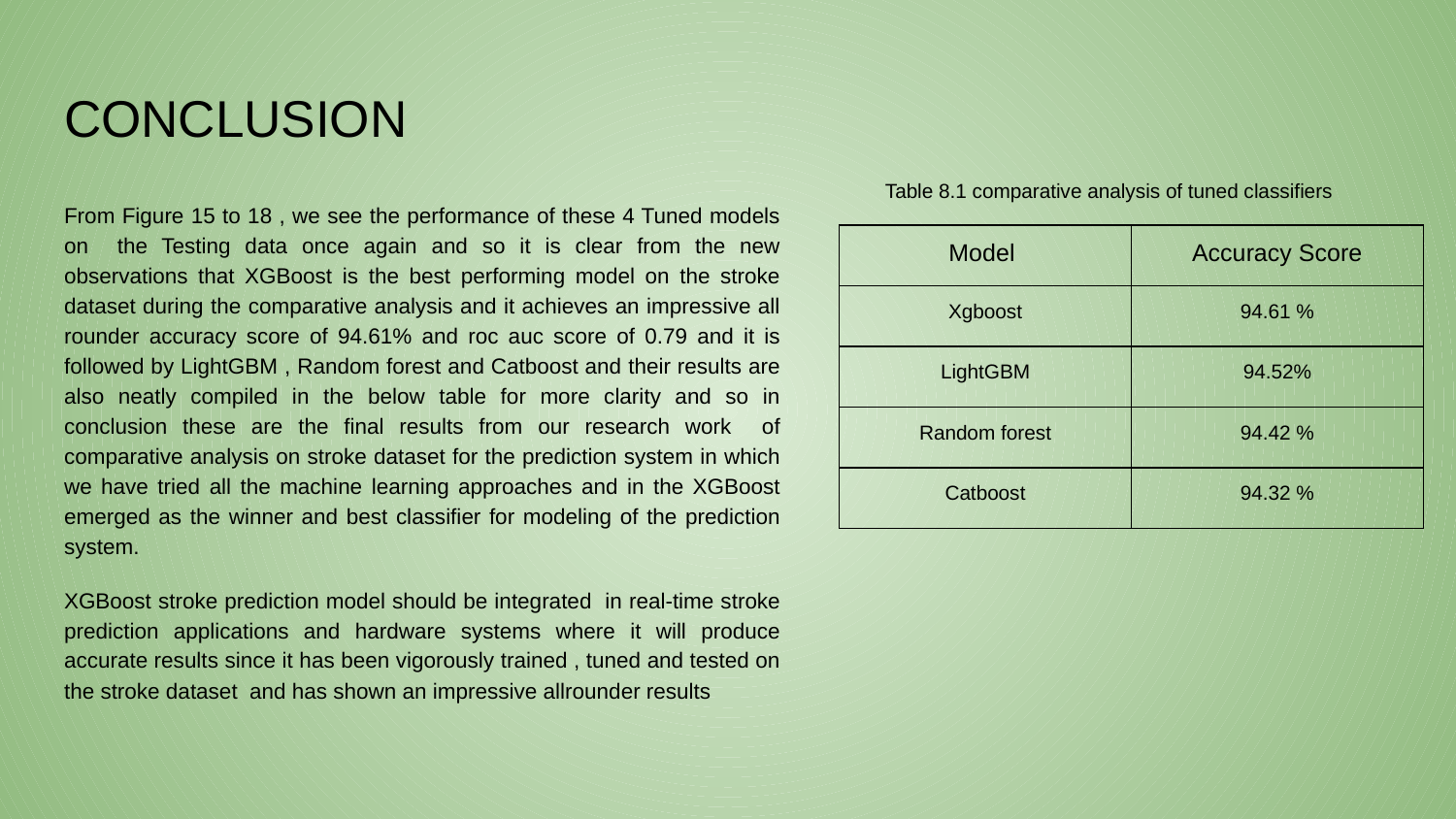

# CONCLUSION
Table 8.1 comparative analysis of tuned classifiers
From Figure 15 to 18 , we see the performance of these 4 Tuned models on  the Testing data once again and so it is clear from the new observations that XGBoost is the best performing model on the stroke dataset during the comparative analysis and it achieves an impressive all rounder accuracy score of 94.61% and roc auc score of 0.79 and it is followed by LightGBM , Random forest and Catboost and their results are also neatly compiled in the below table for more clarity and so in conclusion these are the final results from our research work  of comparative analysis on stroke dataset for the prediction system in which we have tried all the machine learning approaches and in the XGBoost emerged as the winner and best classifier for modeling of the prediction system.
XGBoost stroke prediction model should be integrated  in real-time stroke prediction applications and hardware systems where it will produce accurate results since it has been vigorously trained , tuned and tested on the stroke dataset  and has shown an impressive allrounder results
| Model | Accuracy Score |
| --- | --- |
| Xgboost | 94.61 % |
| LightGBM | 94.52% |
| Random forest | 94.42 % |
| Catboost | 94.32 % |